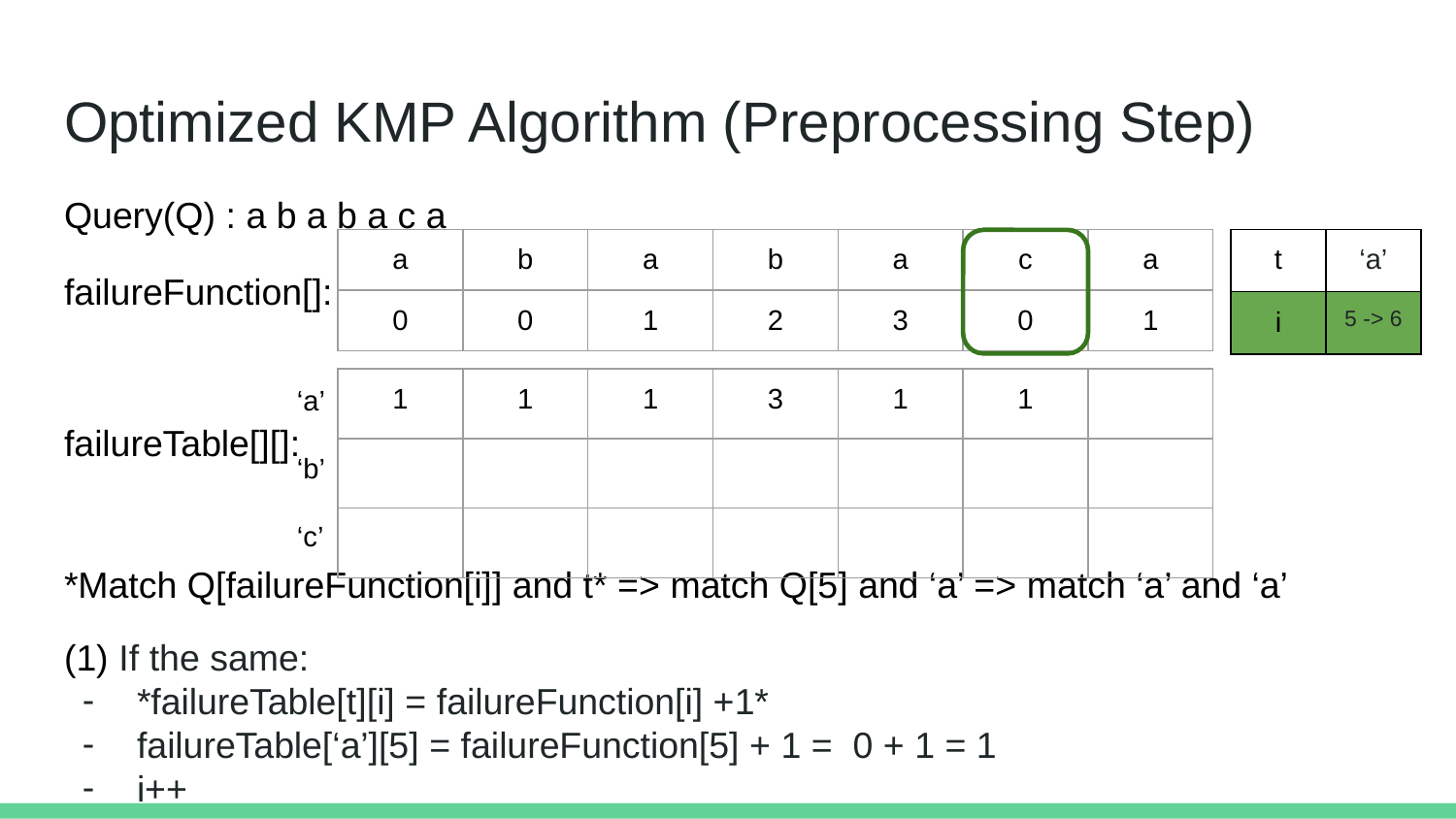

# Optimized KMP Algorithm (Preprocessing Step)
Query(Q) : a b a b a c a
failureFunction[]:

failureTable[][]:

*Match Q[failureFunction[i]] and t* => match Q[5] and ‘a’ => match ‘a’ and ‘a’
(1) If the same:
*failureTable[t][i] = failureFunction[i] +1*
failureTable[‘a’][5] = failureFunction[5] + 1 =  0 + 1 = 1
i++

| t | ‘a’ |
| --- | --- |
| i | 5 -> 6 |
| a | b | a | b | a | c | a |
| --- | --- | --- | --- | --- | --- | --- |
| 0 | 0 | 1 | 2 | 3 | 0 | 1 |

‘a’

‘b’

‘c’
| 1 | 1 | 1 | 3 | 1 | 1 |  |
| --- | --- | --- | --- | --- | --- | --- |
|  |  |  |  |  |  |  |
|  |  |  |  |  |  |  |